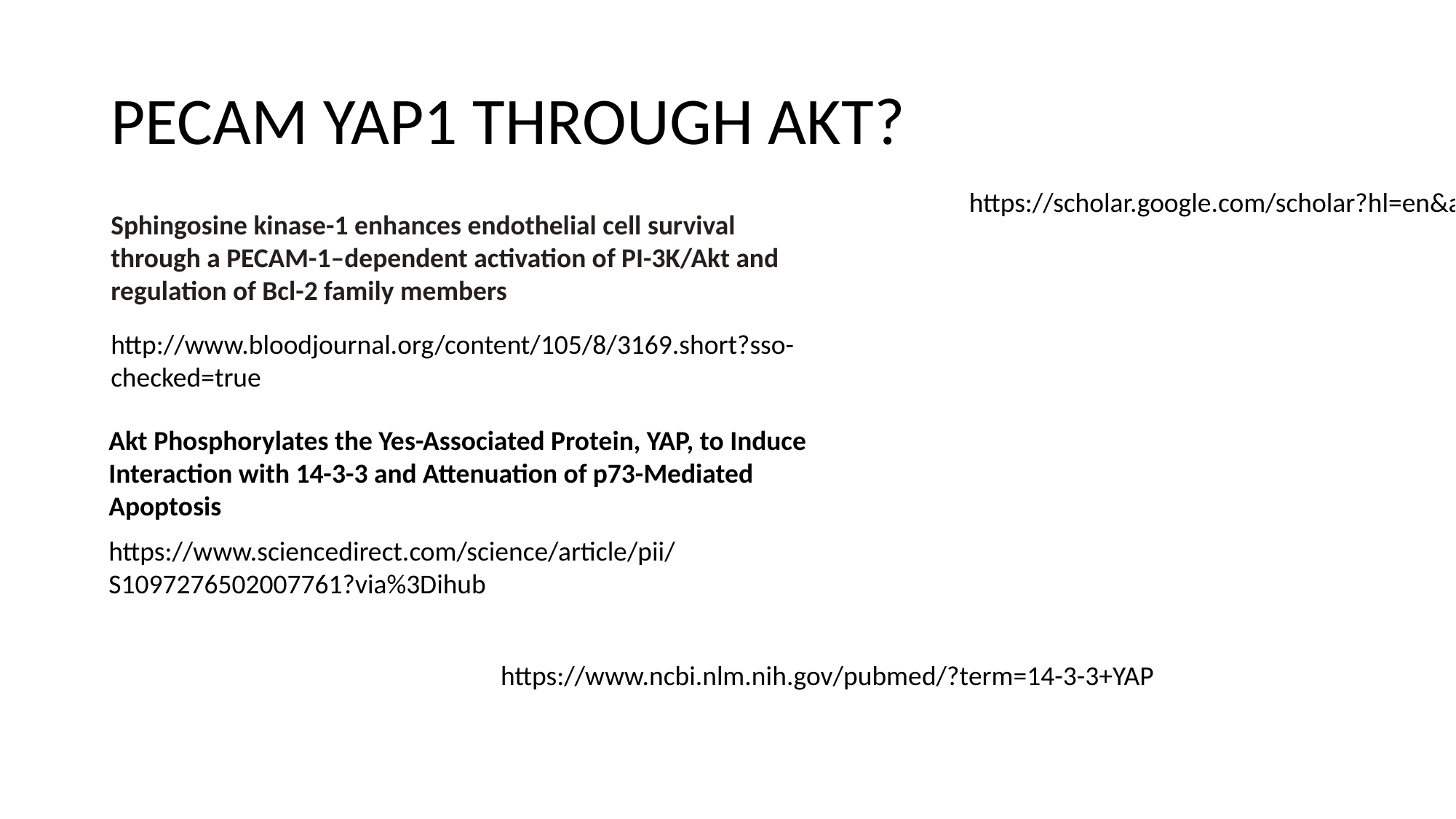

# PECAM YAP1 THROUGH AKT?
https://scholar.google.com/scholar?hl=en&as_sdt=0%2C33&q=%22PECAM%22+akt&btnG=
Sphingosine kinase-1 enhances endothelial cell survival through a PECAM-1–dependent activation of PI-3K/Akt and regulation of Bcl-2 family members

http://www.bloodjournal.org/content/105/8/3169.short?sso-checked=true
Akt Phosphorylates the Yes-Associated Protein, YAP, to Induce Interaction with 14-3-3 and Attenuation of p73-Mediated Apoptosis
https://www.sciencedirect.com/science/article/pii/S1097276502007761?via%3Dihub
https://www.ncbi.nlm.nih.gov/pubmed/?term=14-3-3+YAP